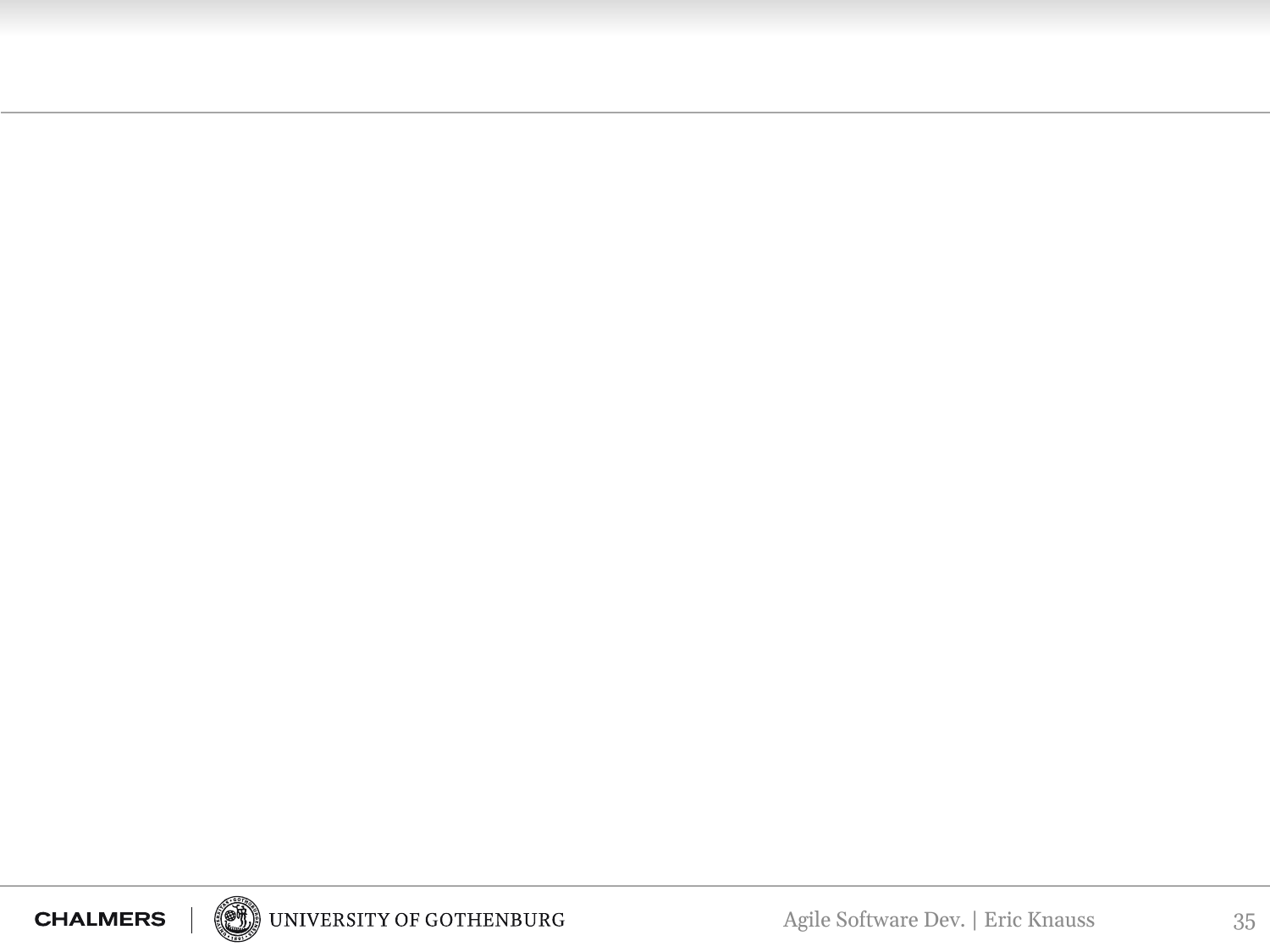

#

35
Agile Software Dev. | Eric Knauss